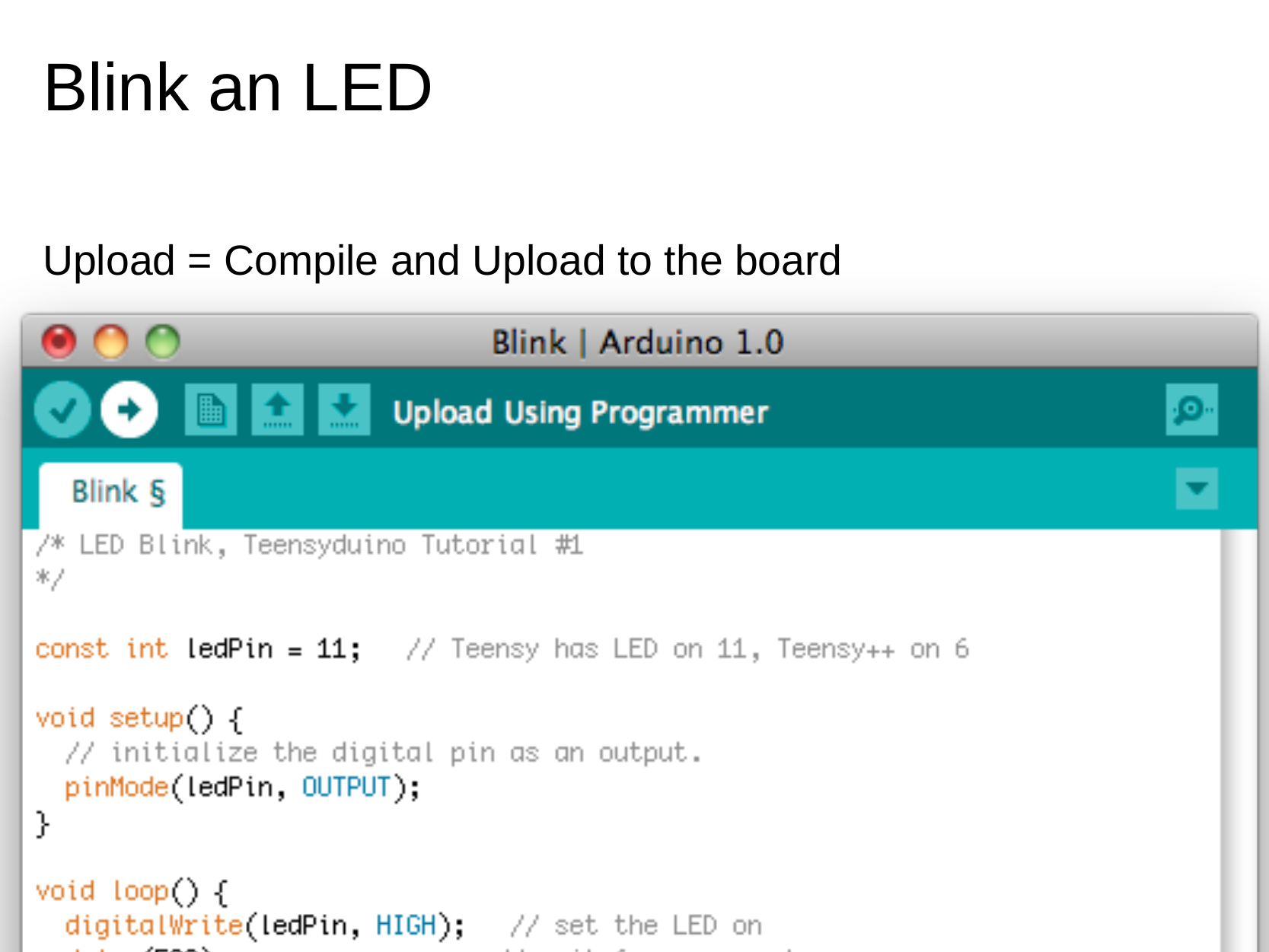

# Blink an LED
Upload = Compile and Upload to the board